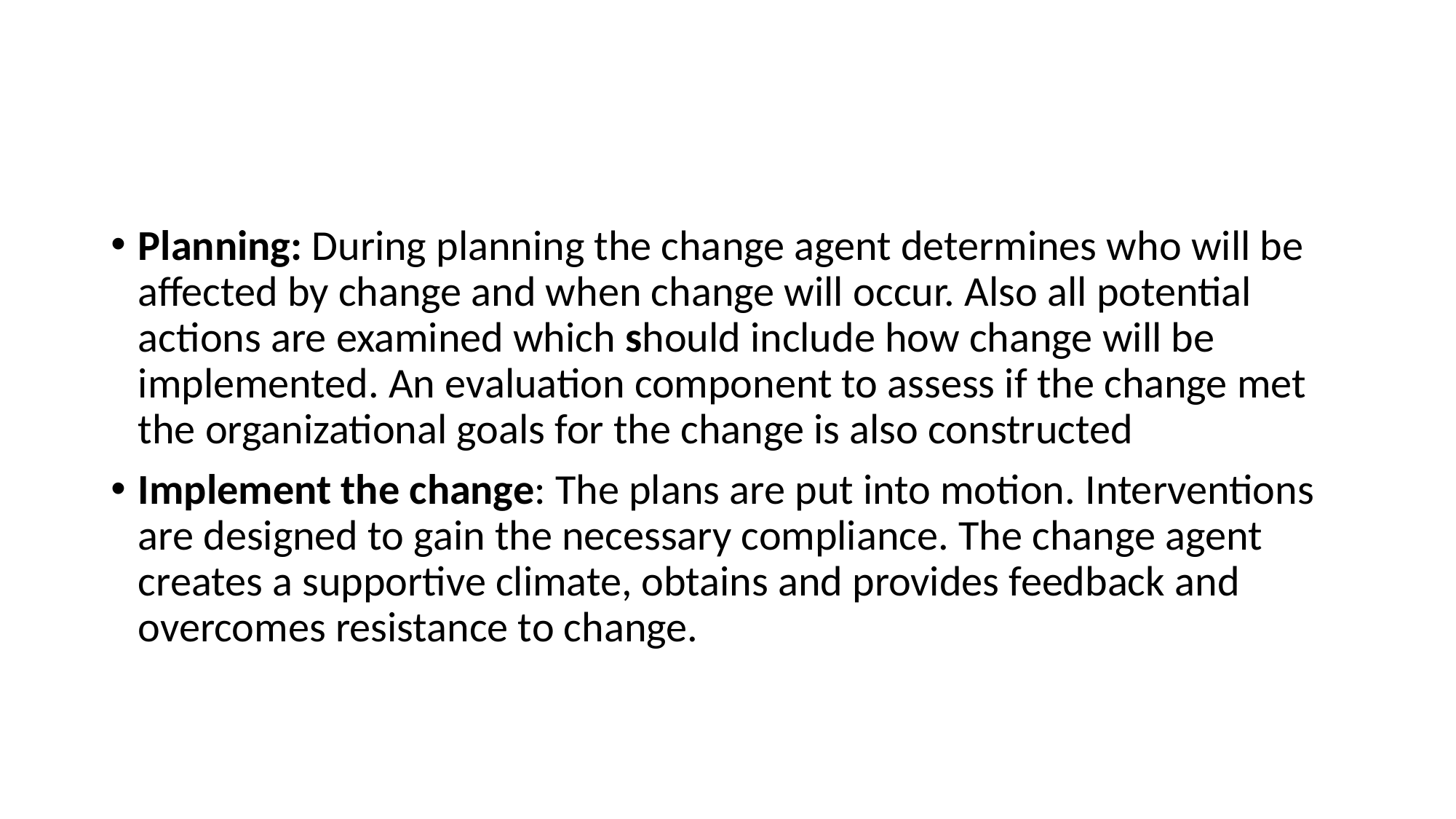

#
Planning: During planning the change agent determines who will be affected by change and when change will occur. Also all potential actions are examined which should include how change will be implemented. An evaluation component to assess if the change met the organizational goals for the change is also constructed
Implement the change: The plans are put into motion. Interventions are designed to gain the necessary compliance. The change agent creates a supportive climate, obtains and provides feedback and overcomes resistance to change.